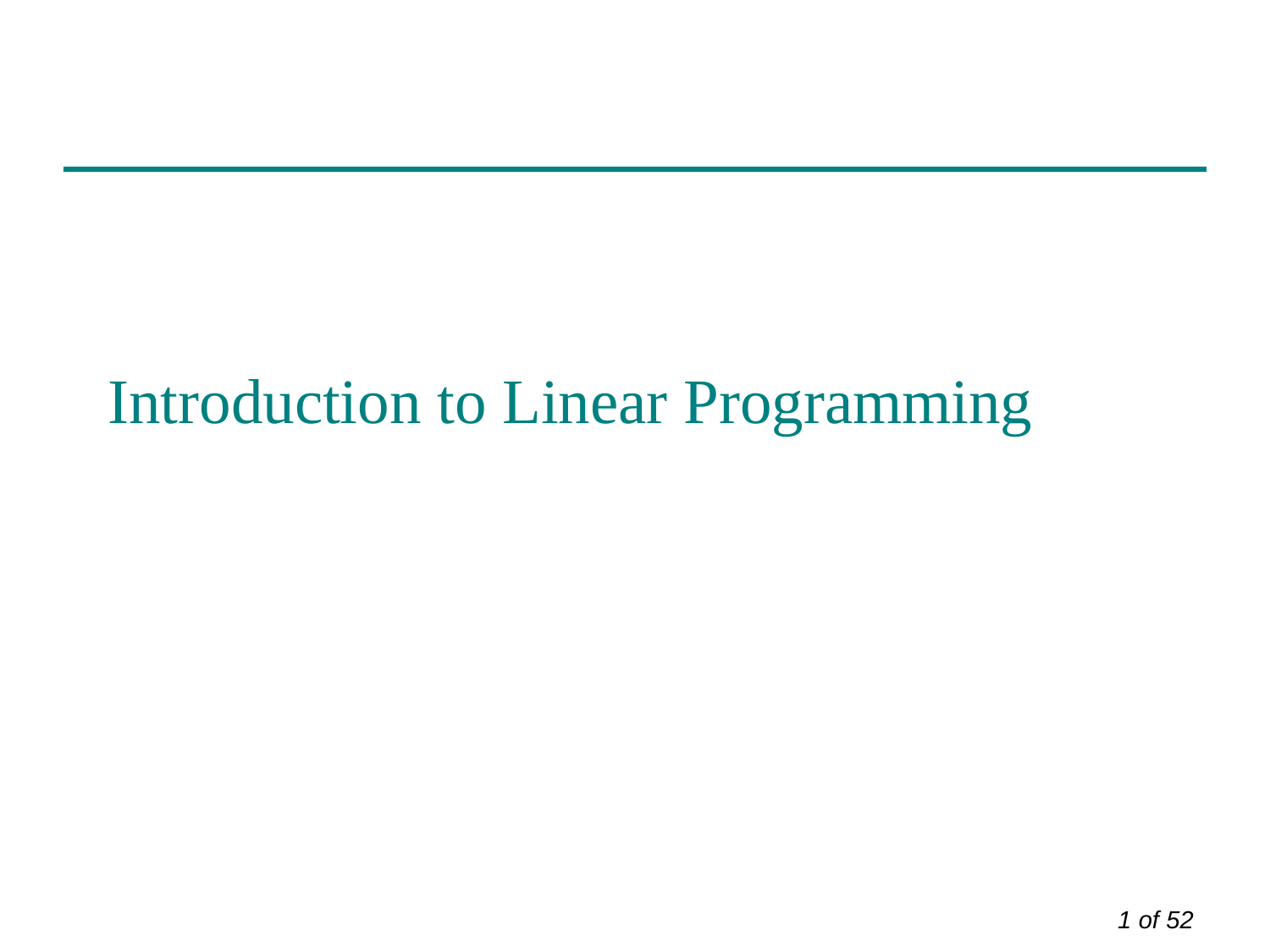

# Introduction to Linear Programming

1 of 52